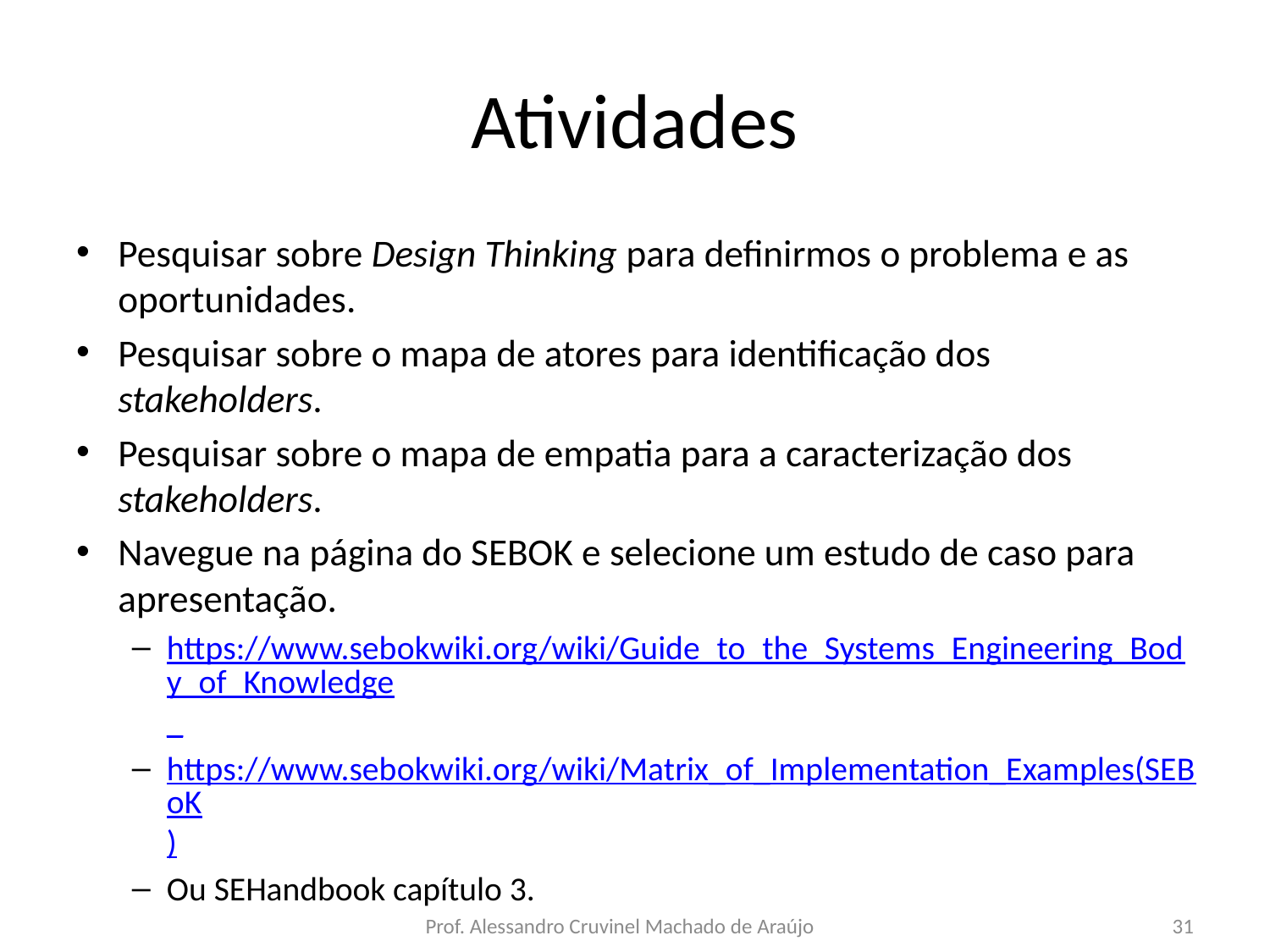

# Atividades
Pesquisar sobre Design Thinking para definirmos o problema e as oportunidades.
Pesquisar sobre o mapa de atores para identificação dos stakeholders.
Pesquisar sobre o mapa de empatia para a caracterização dos stakeholders.
Navegue na página do SEBOK e selecione um estudo de caso para apresentação.
https://www.sebokwiki.org/wiki/Guide_to_the_Systems_Engineering_Body_of_Knowledge_
https://www.sebokwiki.org/wiki/Matrix_of_Implementation_Examples(SEBoK)
Ou SEHandbook capítulo 3.
Prof. Alessandro Cruvinel Machado de Araújo
31